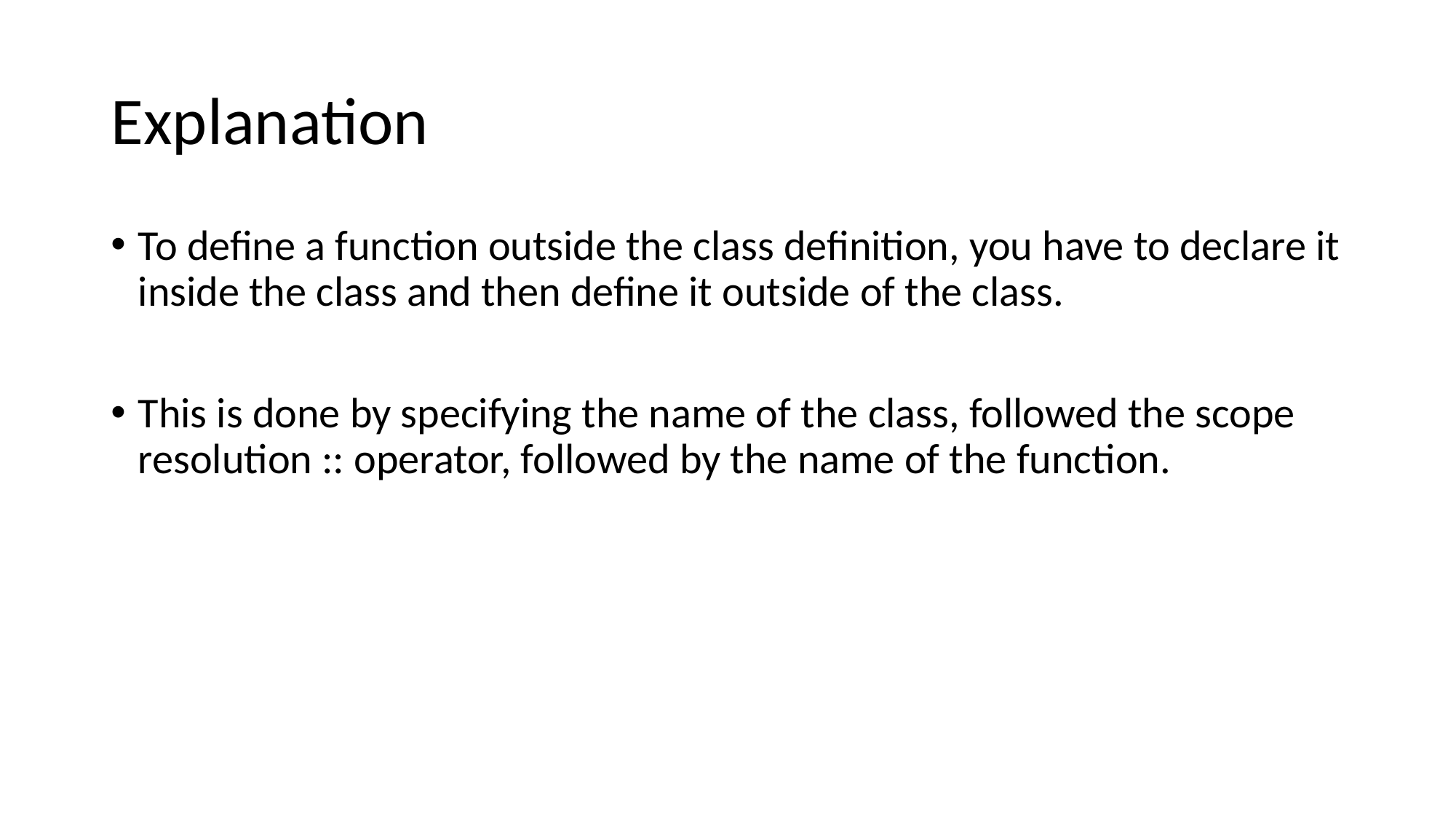

# Explanation
To define a function outside the class definition, you have to declare it inside the class and then define it outside of the class.

This is done by specifying the name of the class, followed the scope resolution :: operator, followed by the name of the function.